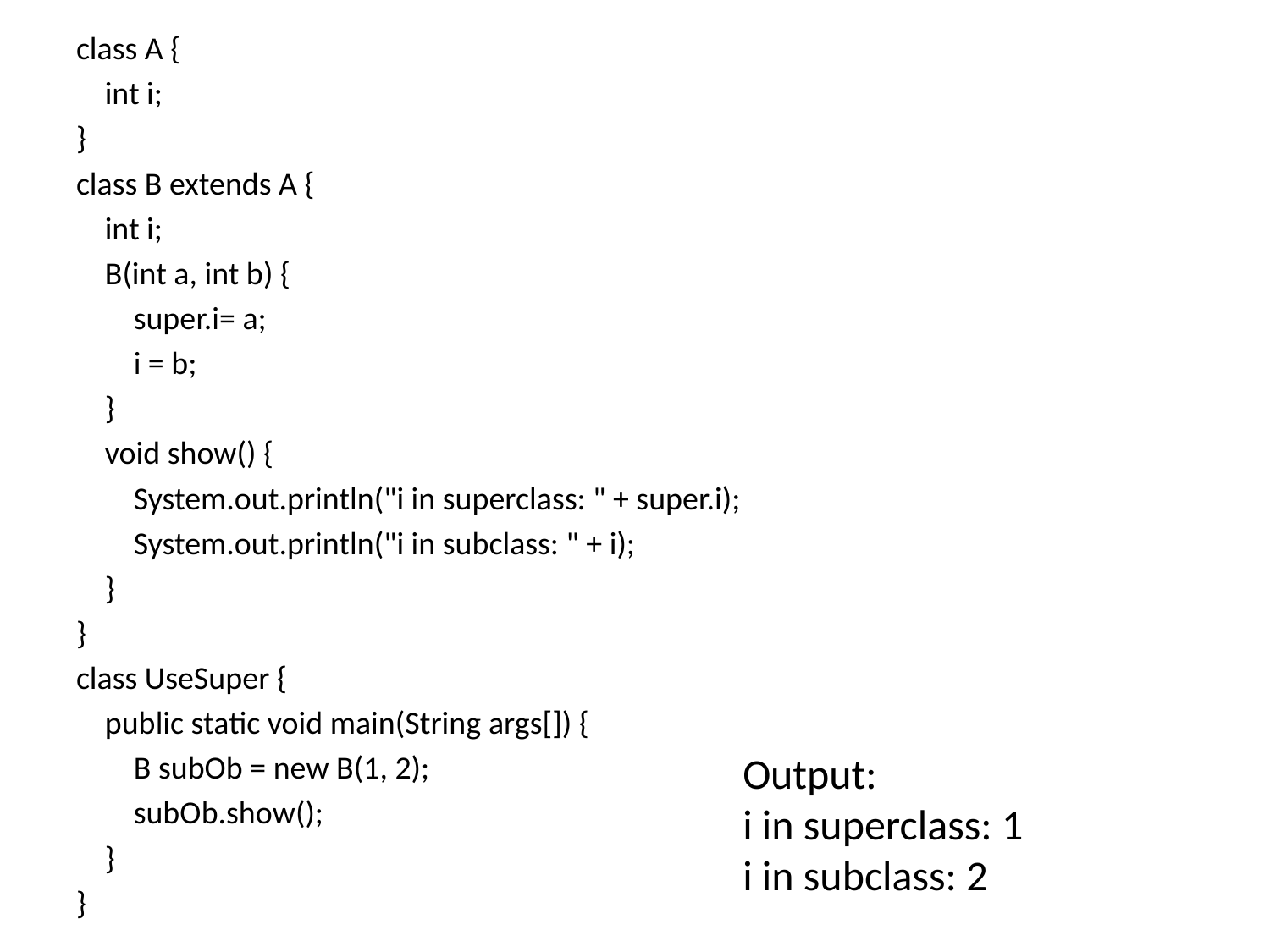

class A {
    int i;
}
class B extends A {
    int i;
    B(int a, int b) {
        super.i= a;
        i = b;
    }
    void show() {
        System.out.println("i in superclass: " + super.i);
        System.out.println("i in subclass: " + i);
    }
}
class UseSuper {
    public static void main(String args[]) {
        B subOb = new B(1, 2);
        subOb.show();
    }
}
Output:
i in superclass: 1
i in subclass: 2